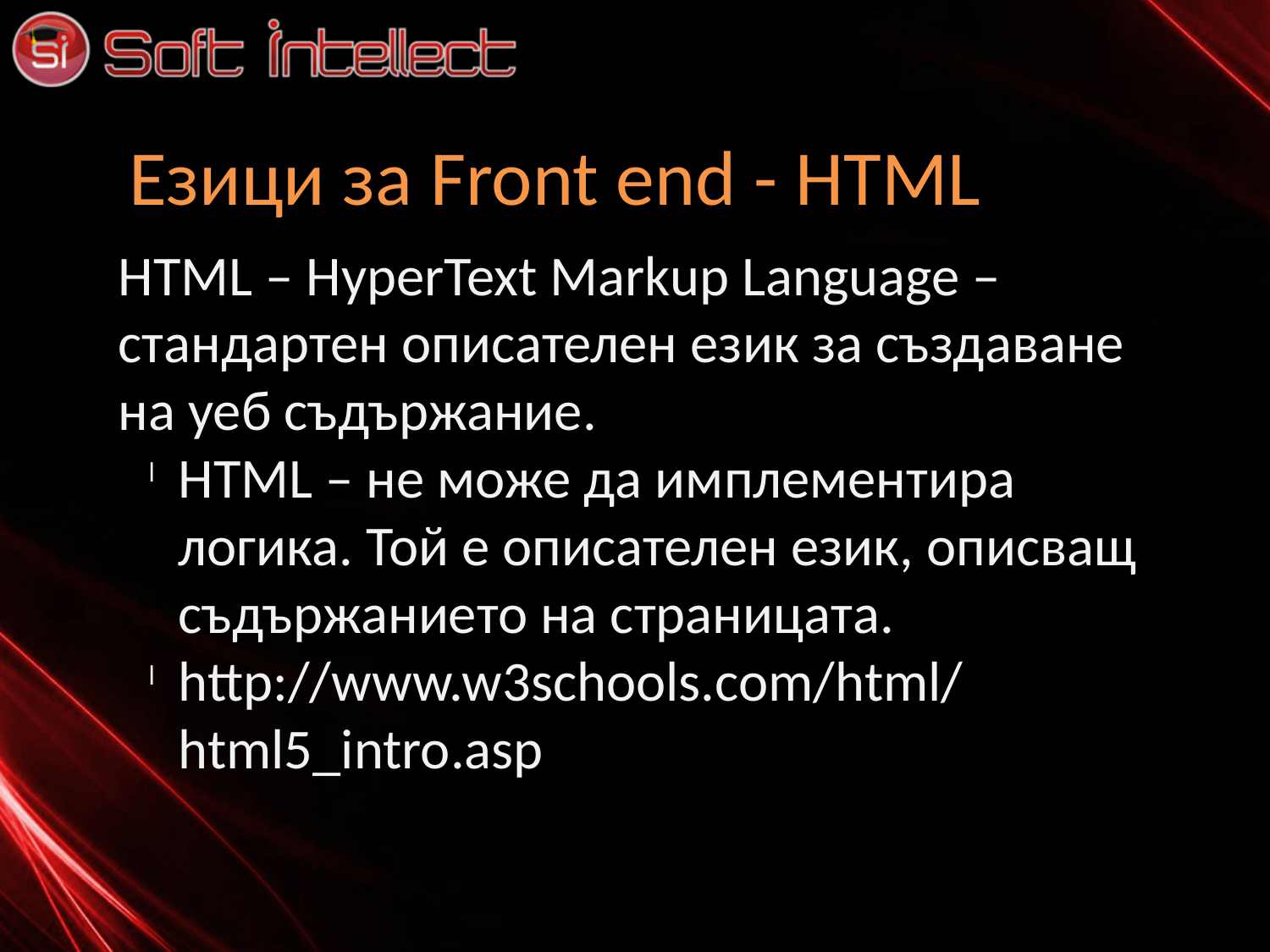

Езици за Front end - HTML
HTML – HyperText Markup Language – стандартен описателен език за създаване на уеб съдържание.
HTML – не може да имплементира логика. Той е описателен език, описващ съдържанието на страницата.
http://www.w3schools.com/html/html5_intro.asp